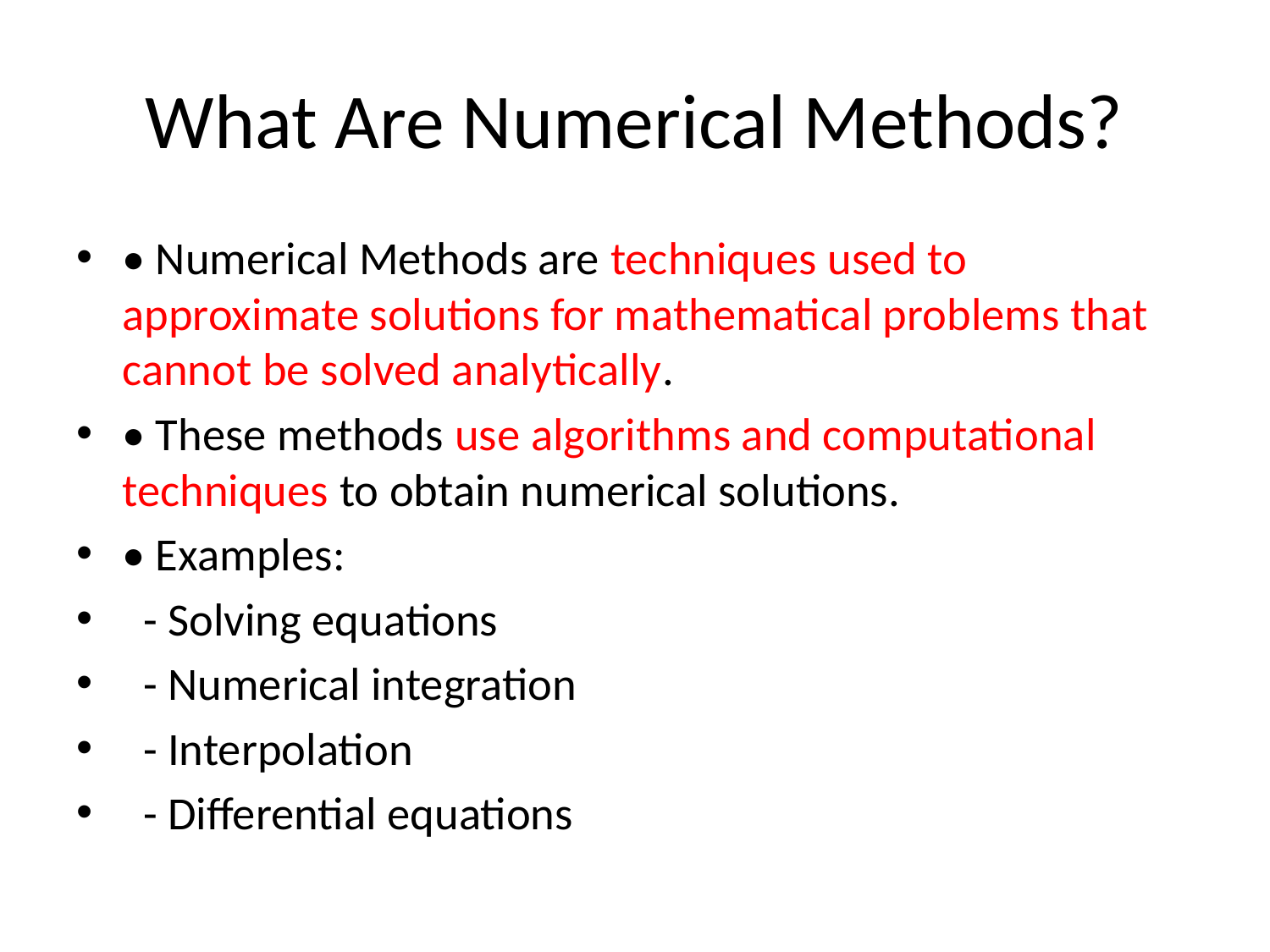

# What Are Numerical Methods?
• Numerical Methods are techniques used to approximate solutions for mathematical problems that cannot be solved analytically.
• These methods use algorithms and computational techniques to obtain numerical solutions.
• Examples:
  - Solving equations
  - Numerical integration
  - Interpolation
  - Differential equations